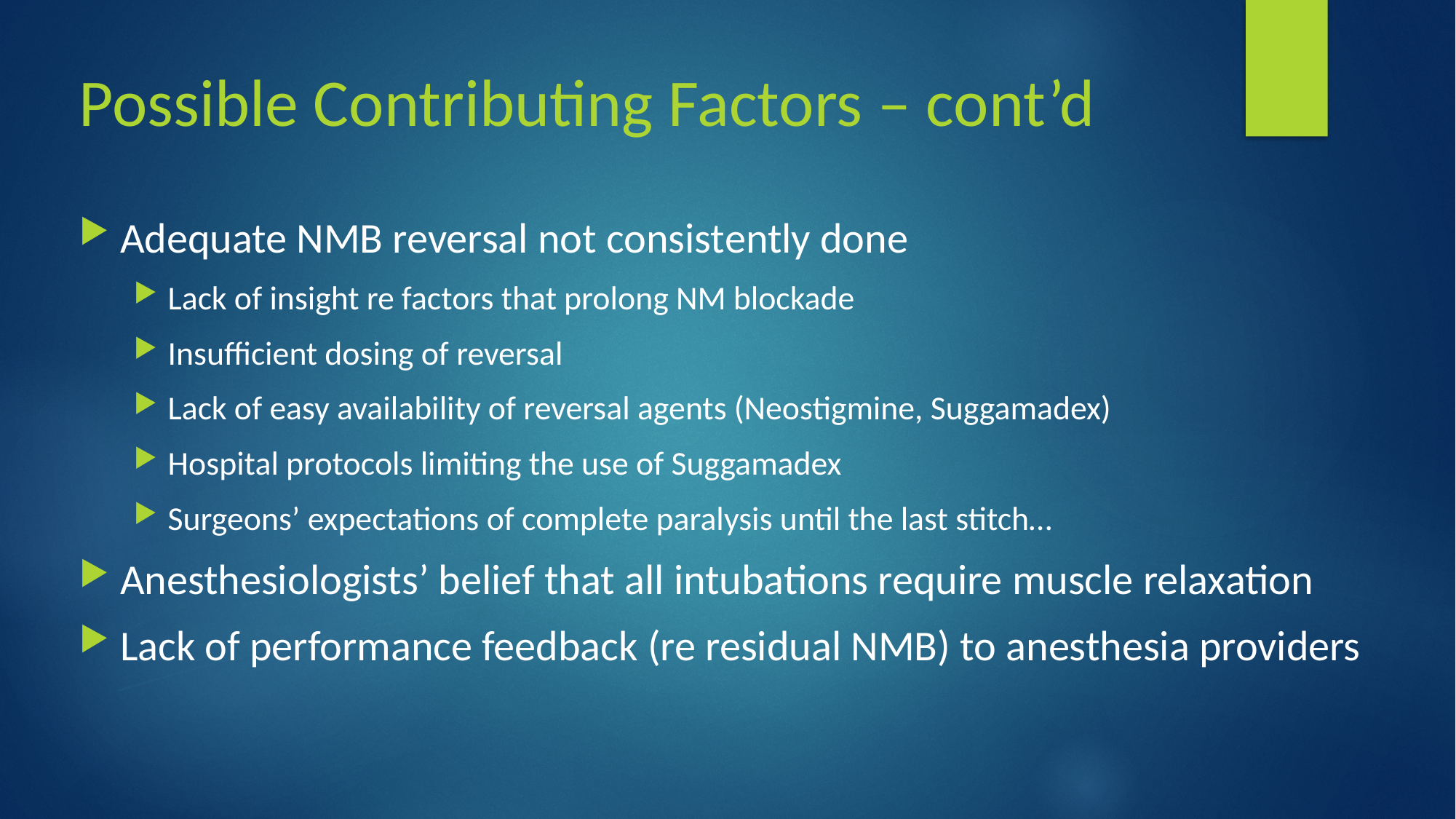

# Possible Contributing Factors – cont’d
Adequate NMB reversal not consistently done
Lack of insight re factors that prolong NM blockade
Insufficient dosing of reversal
Lack of easy availability of reversal agents (Neostigmine, Suggamadex)
Hospital protocols limiting the use of Suggamadex
Surgeons’ expectations of complete paralysis until the last stitch…
Anesthesiologists’ belief that all intubations require muscle relaxation
Lack of performance feedback (re residual NMB) to anesthesia providers